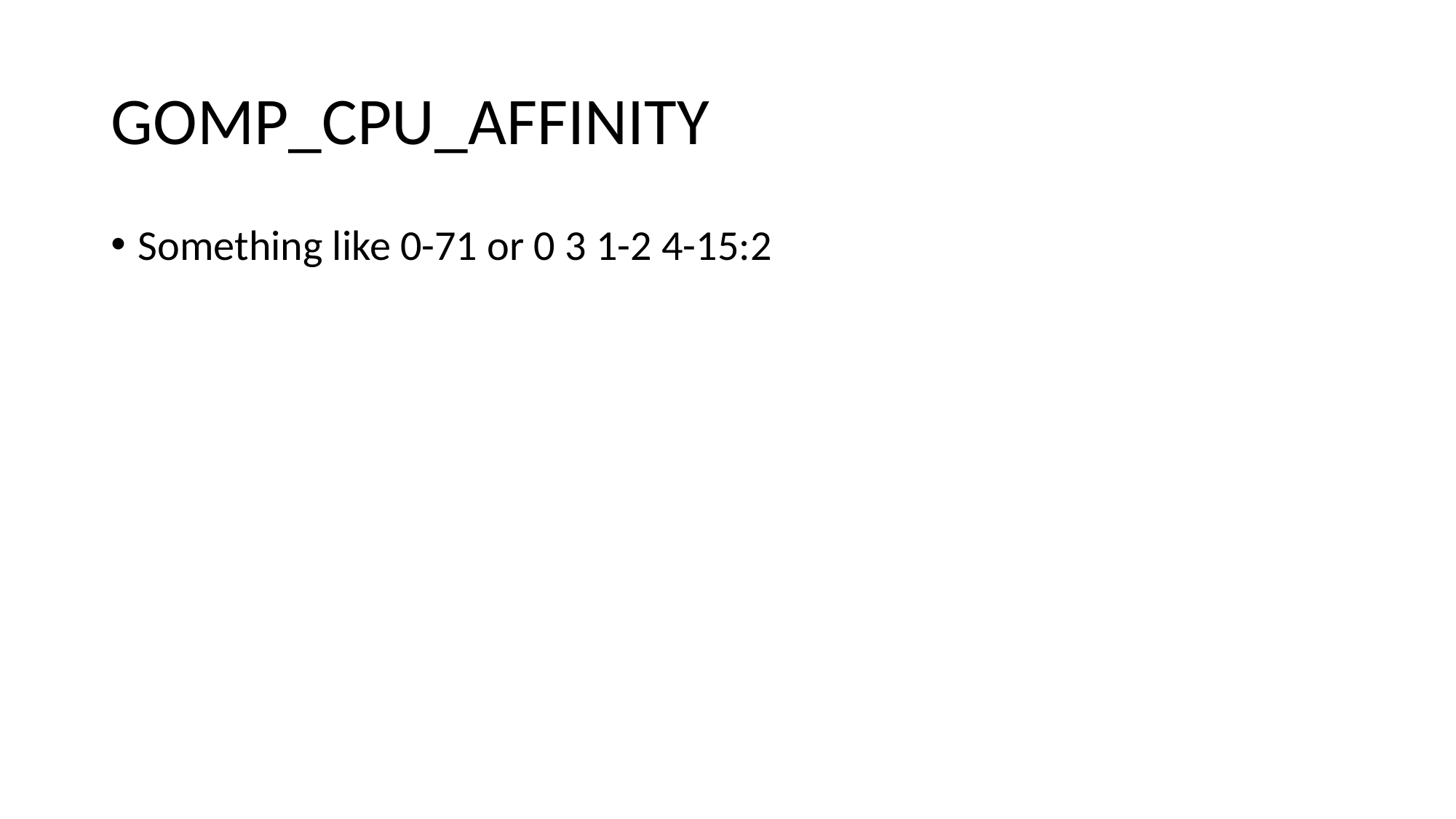

# GOMP_CPU_AFFINITY
Something like 0-71 or 0 3 1-2 4-15:2